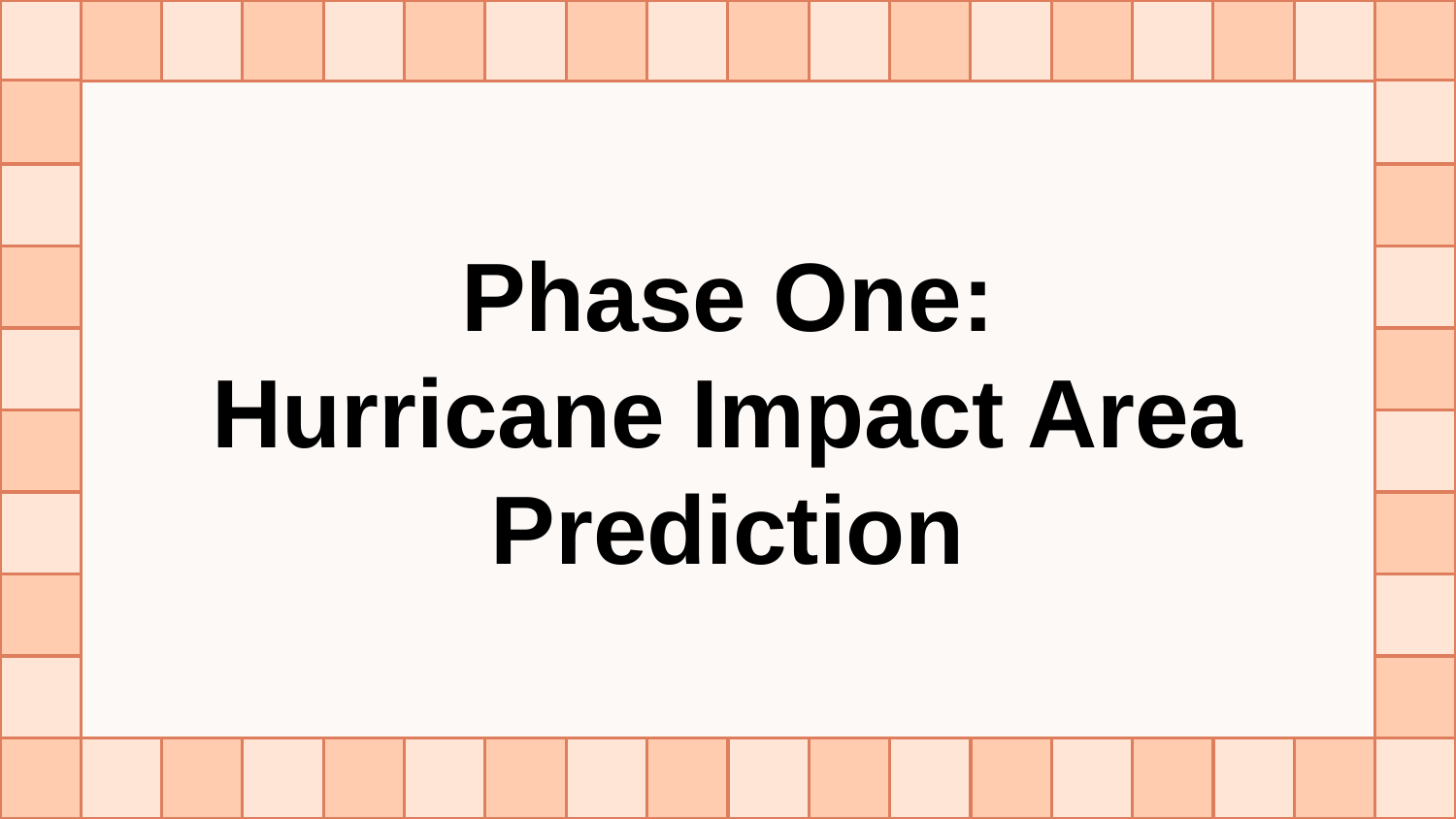

# Phase One:
Hurricane Impact Area Prediction